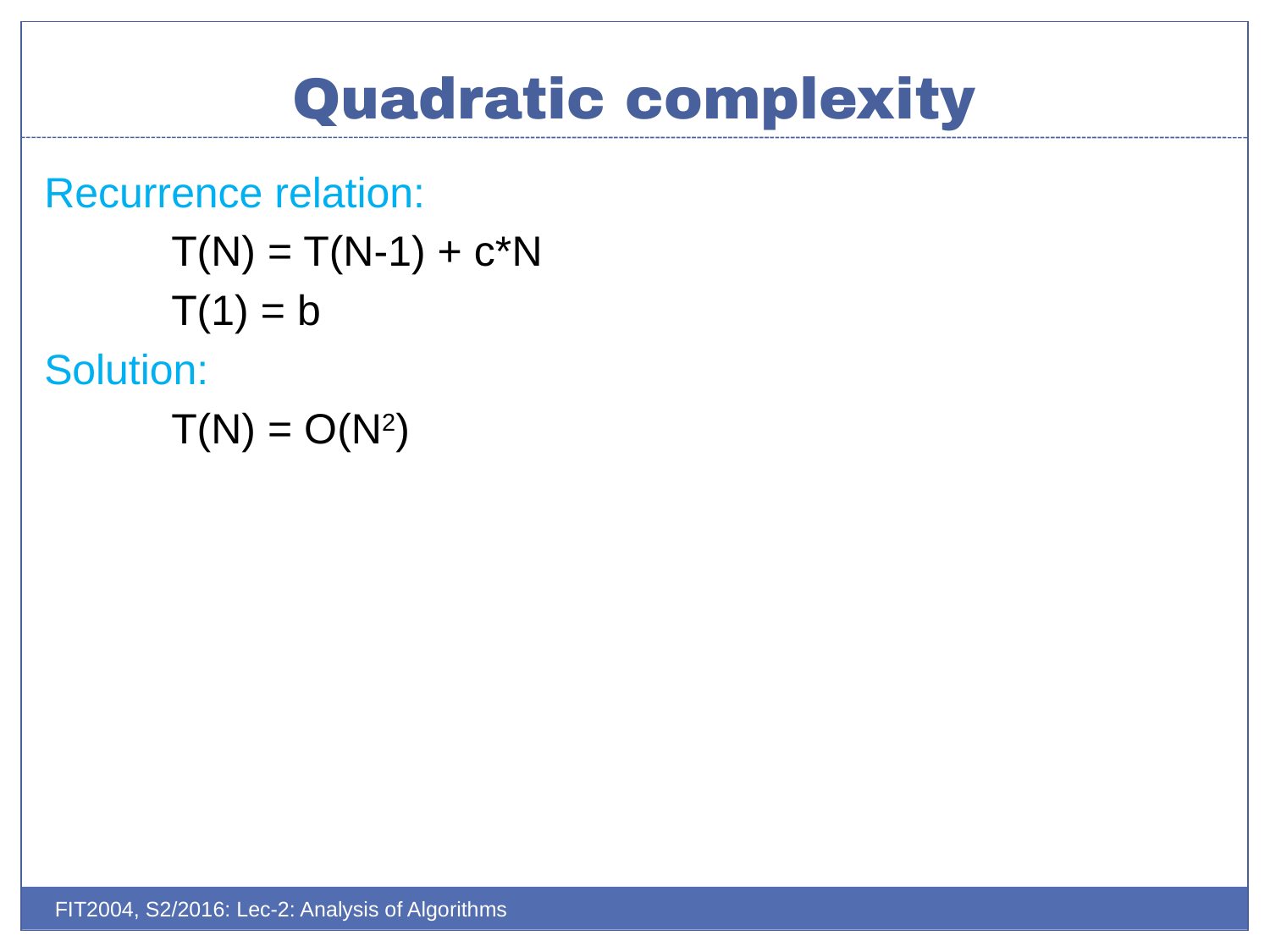

# Quadratic complexity
Recurrence relation:
	T(N) = T(N-1) + c*N
	T(1) = b
Solution:
	T(N) = O(N2)
FIT2004, S2/2016: Lec-2: Analysis of Algorithms